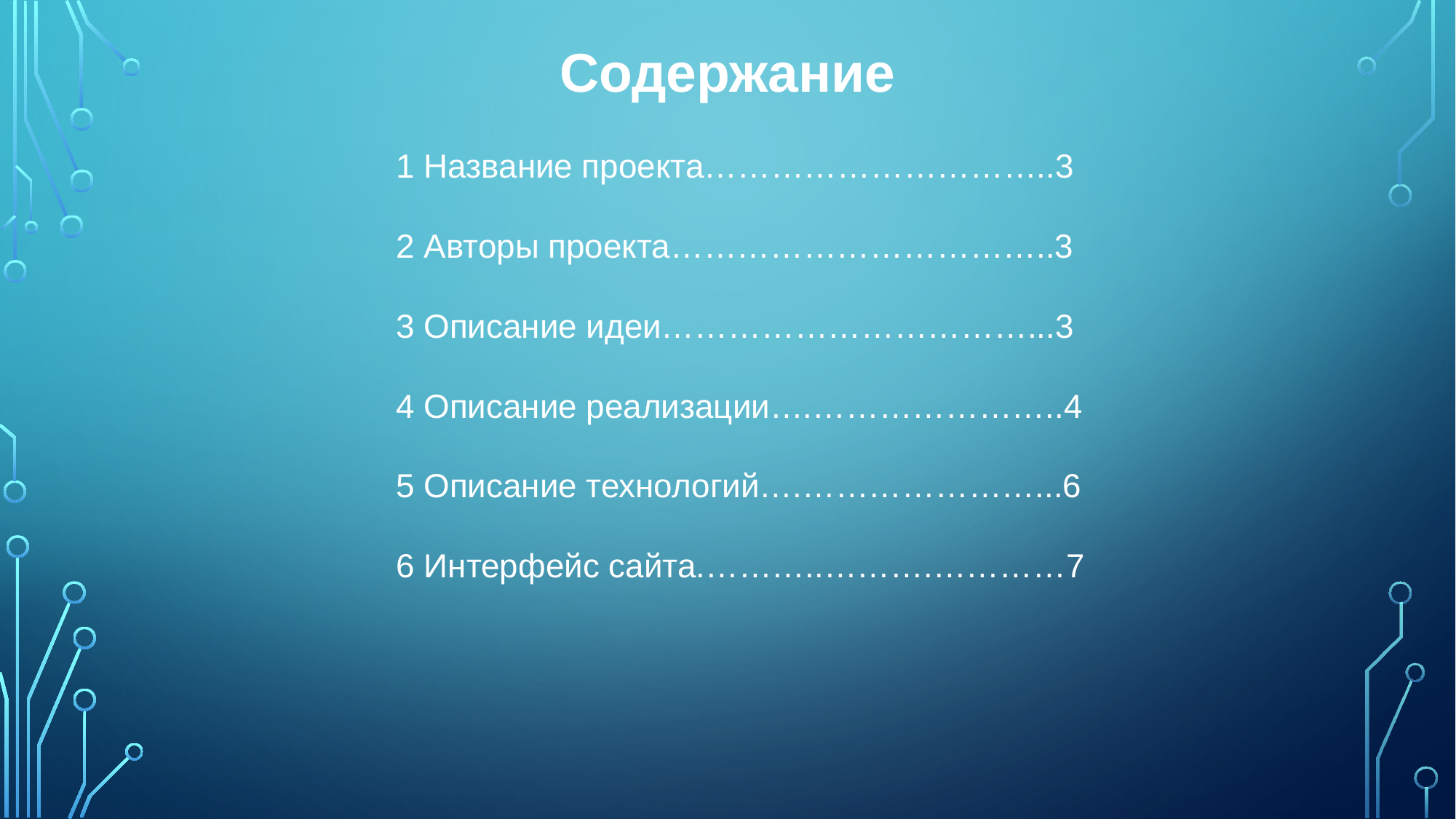

Содержание
1 Название проекта…………………………..3

2 Авторы проекта……………………………..3

3 Описание идеи……………………………...3

4 Описание реализации….…………………..4

5 Описание технологий….…………………...6

6 Интерфейс сайта.………..……….…………7